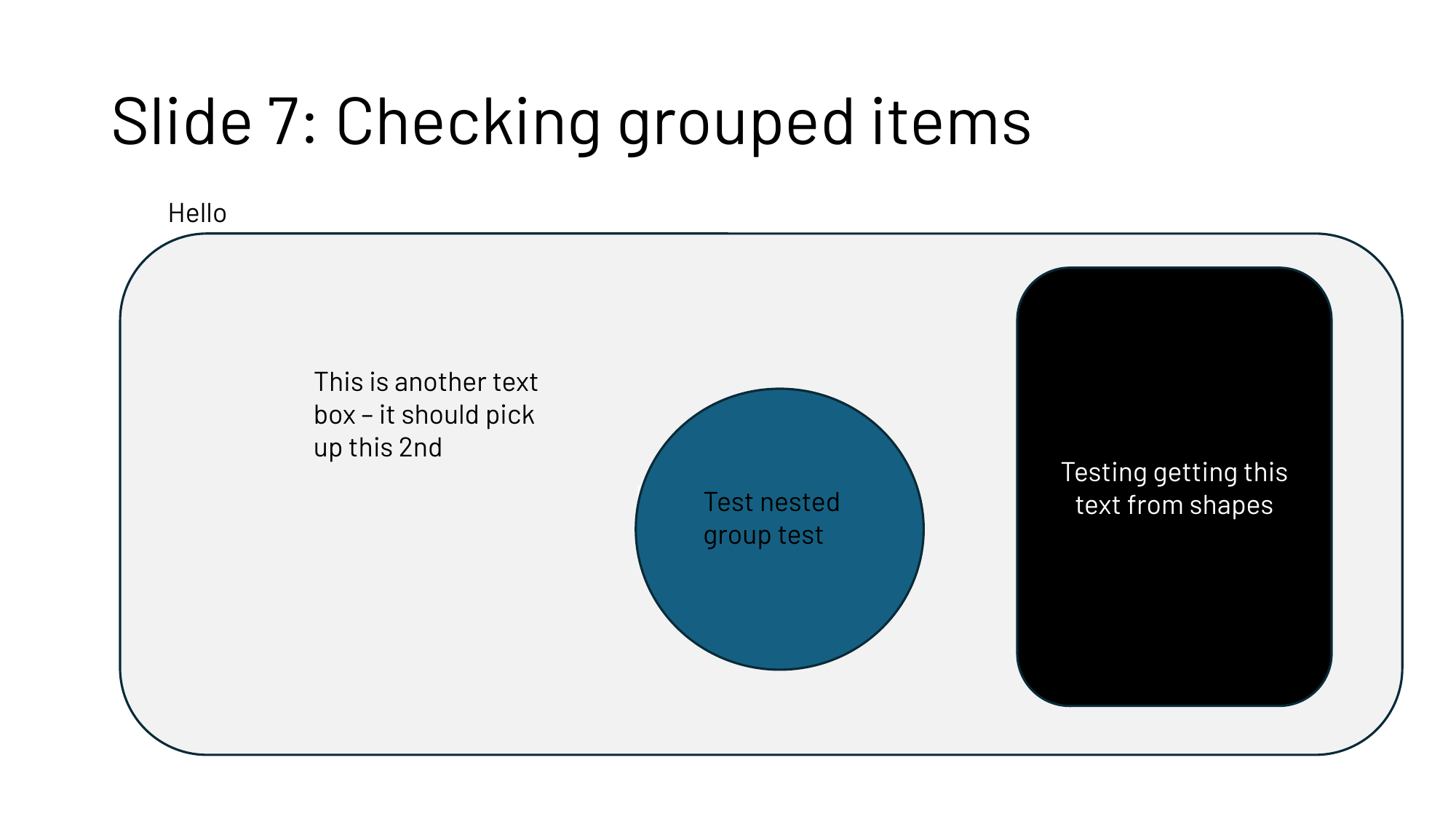

# Slide 7: Checking grouped items
Hello
HElsdlkfnsk;ldfnsdflk
Testing getting this text from shapes

Test nested group test
This is another text box – it should pick up this 2nd